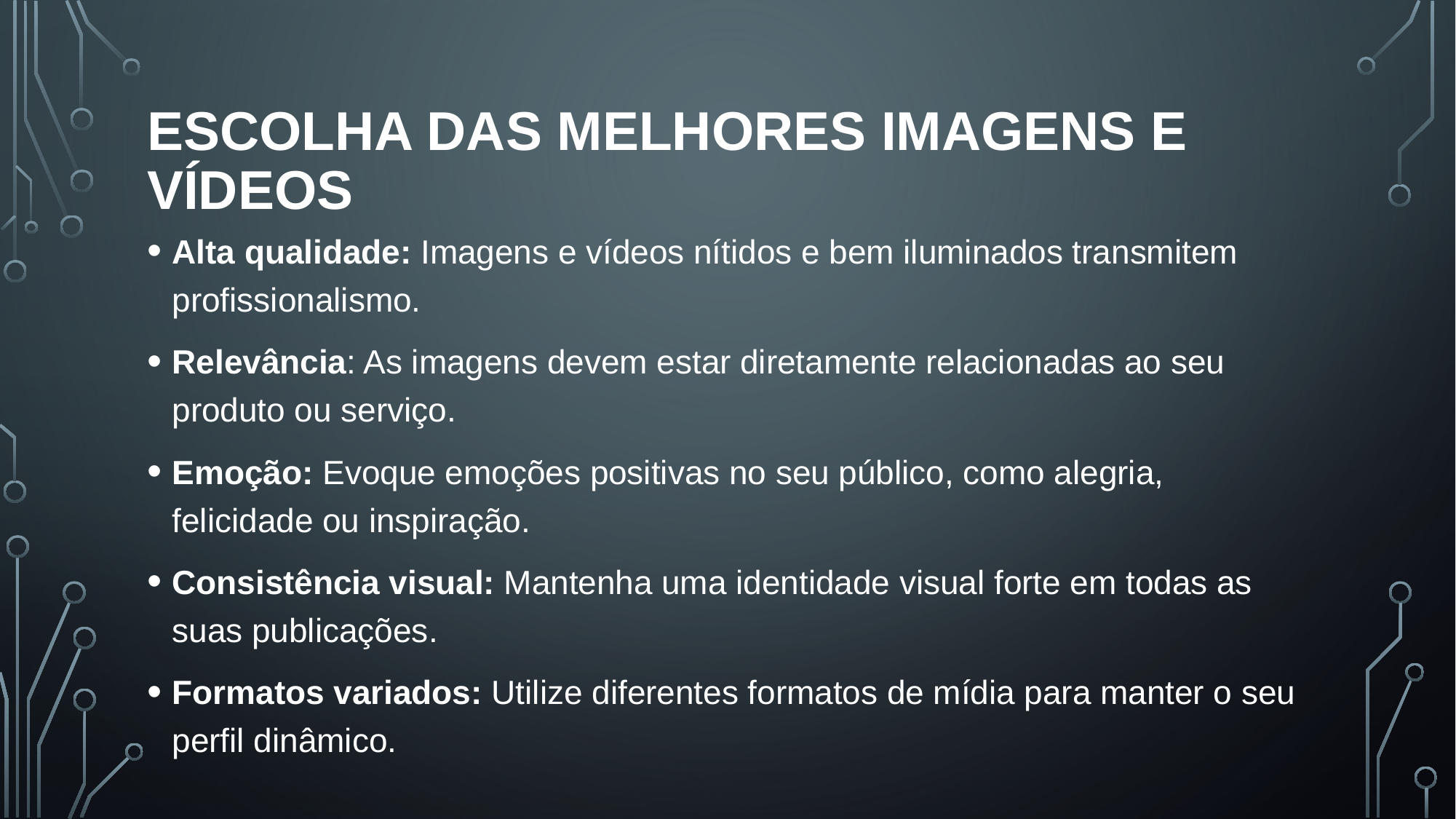

# Escolha das Melhores Imagens e Vídeos
Alta qualidade: Imagens e vídeos nítidos e bem iluminados transmitem profissionalismo.
Relevância: As imagens devem estar diretamente relacionadas ao seu produto ou serviço.
Emoção: Evoque emoções positivas no seu público, como alegria, felicidade ou inspiração.
Consistência visual: Mantenha uma identidade visual forte em todas as suas publicações.
Formatos variados: Utilize diferentes formatos de mídia para manter o seu perfil dinâmico.